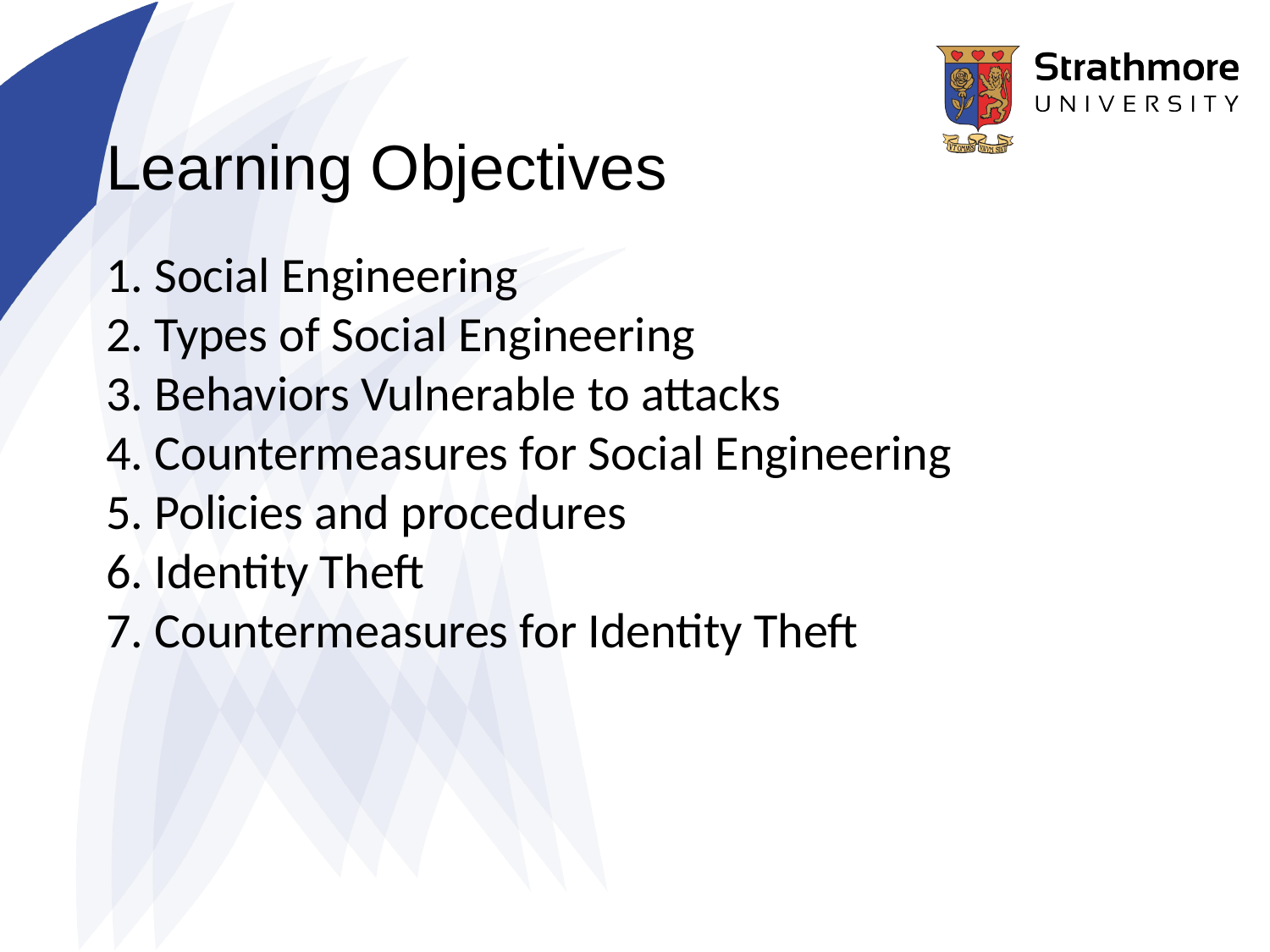

Learning Objectives
# 1. Social Engineering 2. Types of Social Engineering 3. Behaviors Vulnerable to attacks 4. Countermeasures for Social Engineering 5. Policies and procedures 6. Identity Theft 7. Countermeasures for Identity Theft